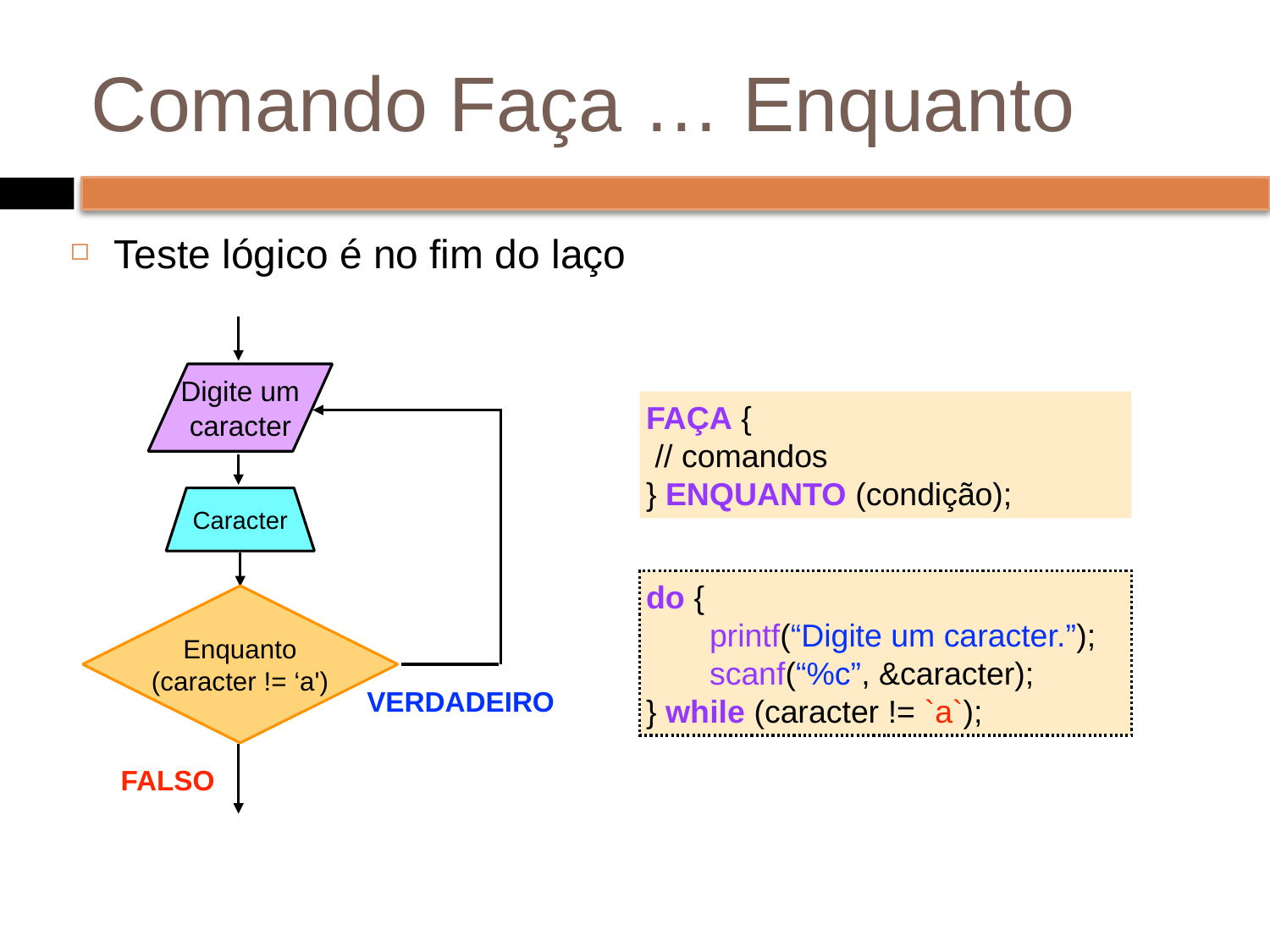

# Comando Faça … Enquanto
Teste lógico é no fim do laço

Digite um caracter
FAÇA {
 // comandos
} ENQUANTO (condição);

Caracter

do {
printf(“Digite um caracter.”);
scanf(“%c”, &caracter);
} while (caracter != `a`);
Enquanto
(caracter != ‘a')

VERDADEIRO

FALSO
58